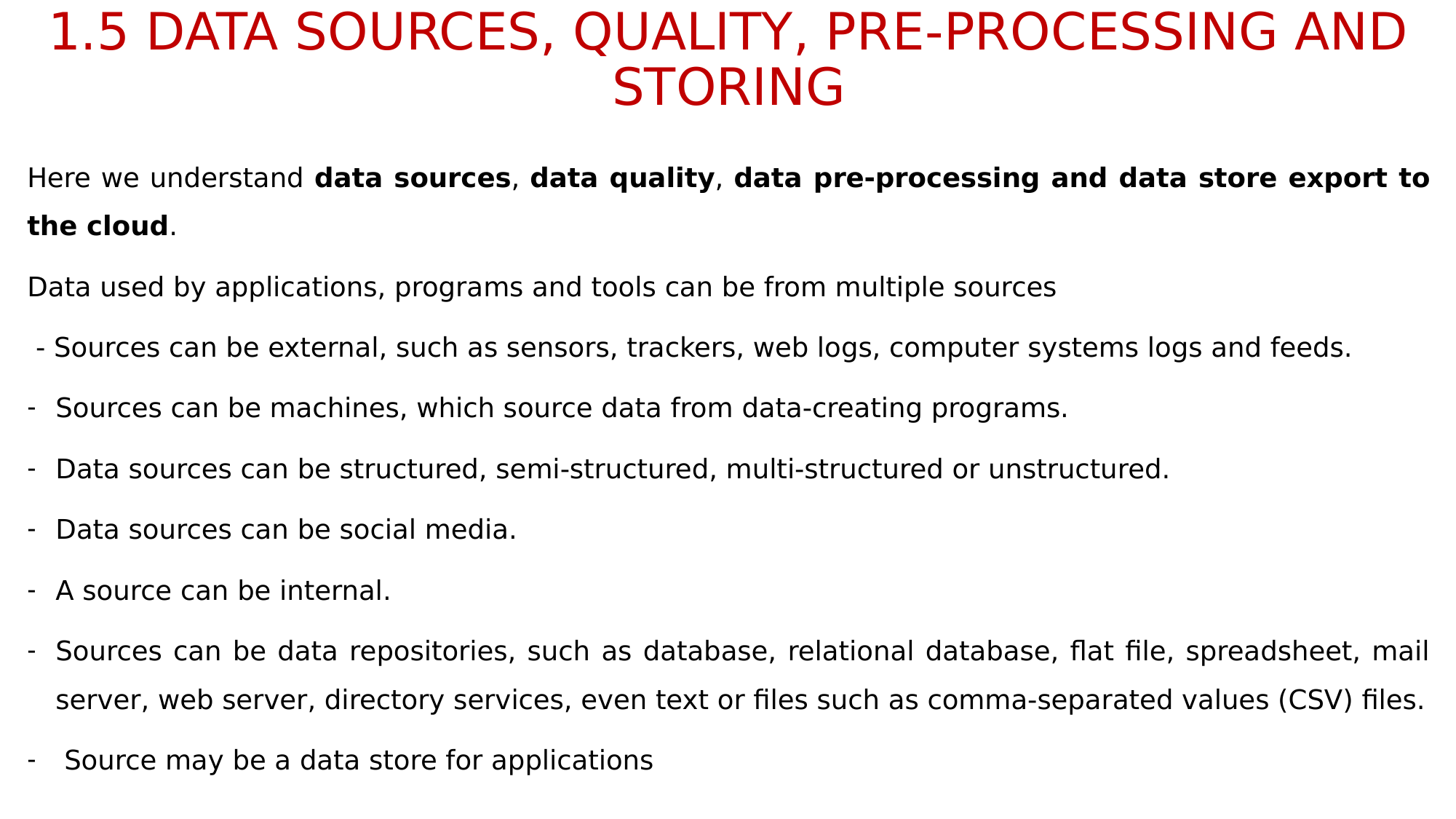

# 1.5 DATA SOURCES, QUALITY, PRE-PROCESSING AND STORING
Here we understand data sources, data quality, data pre-processing and data store export to the cloud.
Data used by applications, programs and tools can be from multiple sources
 - Sources can be external, such as sensors, trackers, web logs, computer systems logs and feeds.
Sources can be machines, which source data from data-creating programs.
Data sources can be structured, semi-structured, multi-structured or unstructured.
Data sources can be social media.
A source can be internal.
Sources can be data repositories, such as database, relational database, flat file, spreadsheet, mail server, web server, directory services, even text or files such as comma-separated values (CSV) files.
 Source may be a data store for applications